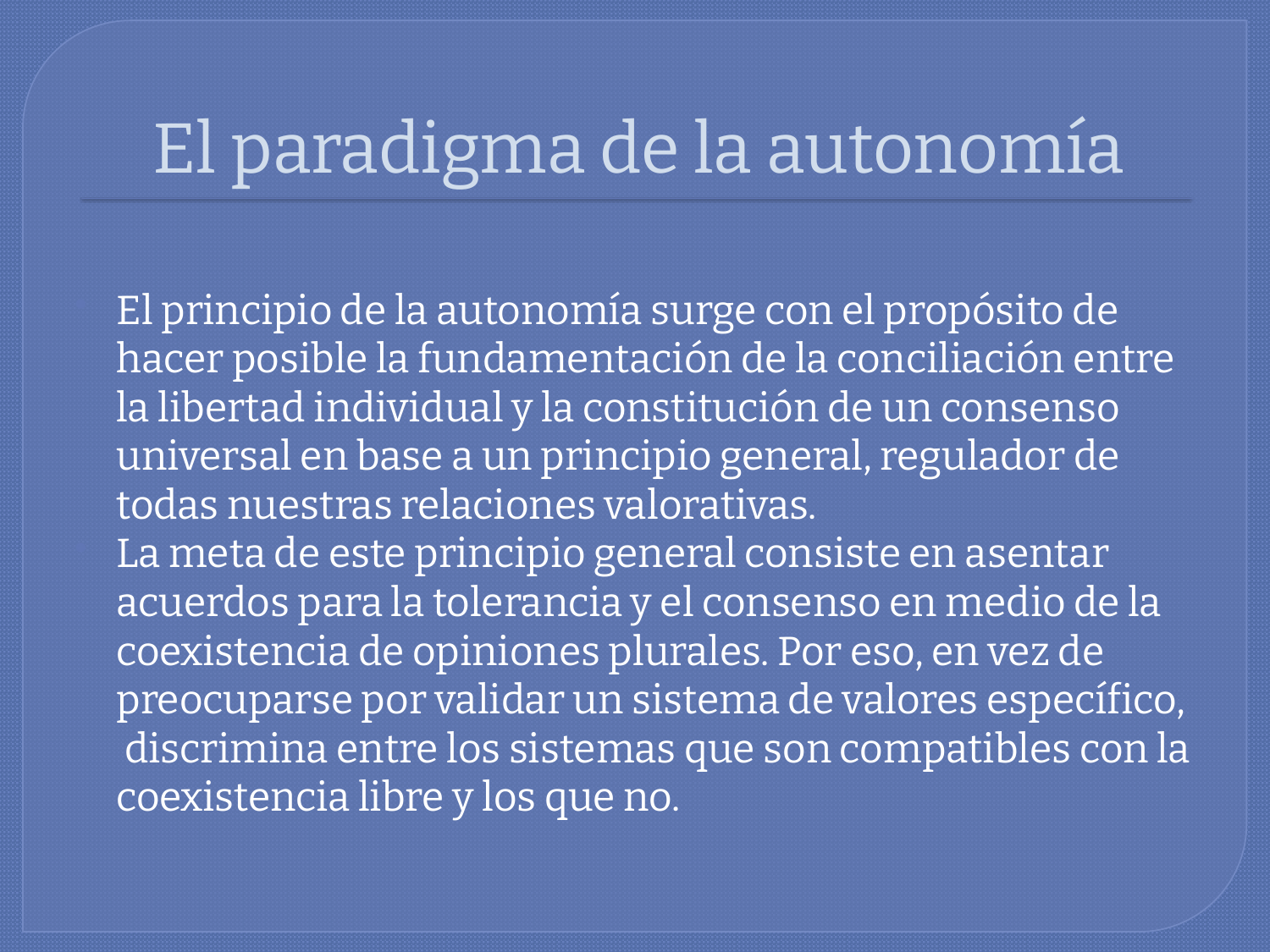

# El paradigma de la autonomía

El principio de la autonomía surge con el propósito de hacer posible la fundamentación de la conciliación entre la libertad individual y la constitución de un consenso universal en base a un principio general, regulador de todas nuestras relaciones valorativas.
La meta de este principio general consiste en asentar acuerdos para la tolerancia y el consenso en medio de la coexistencia de opiniones plurales. Por eso, en vez de preocuparse por validar un sistema de valores específico,  discrimina entre los sistemas que son compatibles con la coexistencia libre y los que no.